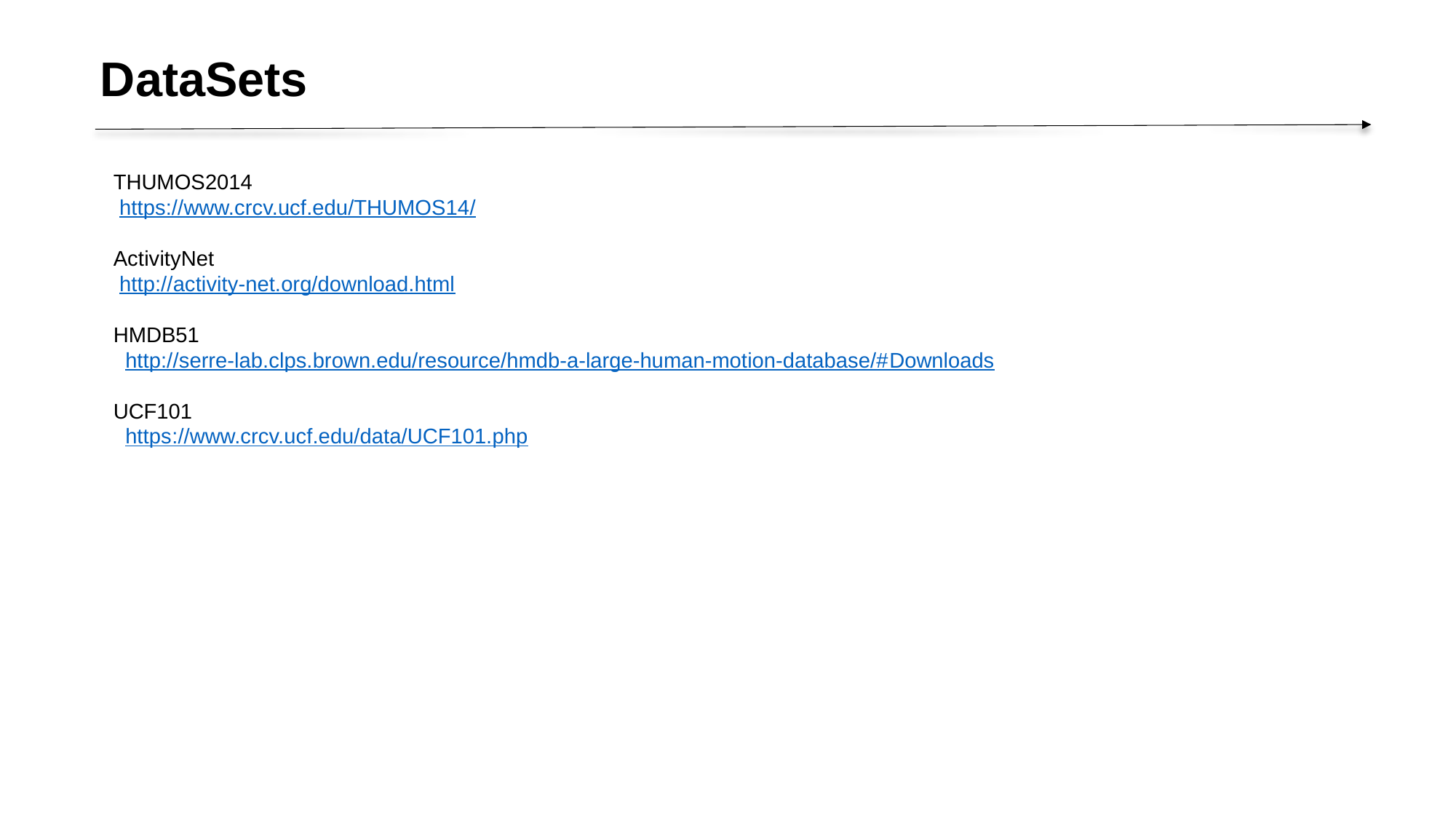

DataSets
THUMOS2014
 https://www.crcv.ucf.edu/THUMOS14/

ActivityNet
 http://activity-net.org/download.html

HMDB51
  http://serre-lab.clps.brown.edu/resource/hmdb-a-large-human-motion-database/#Downloads

UCF101
  https://www.crcv.ucf.edu/data/UCF101.php